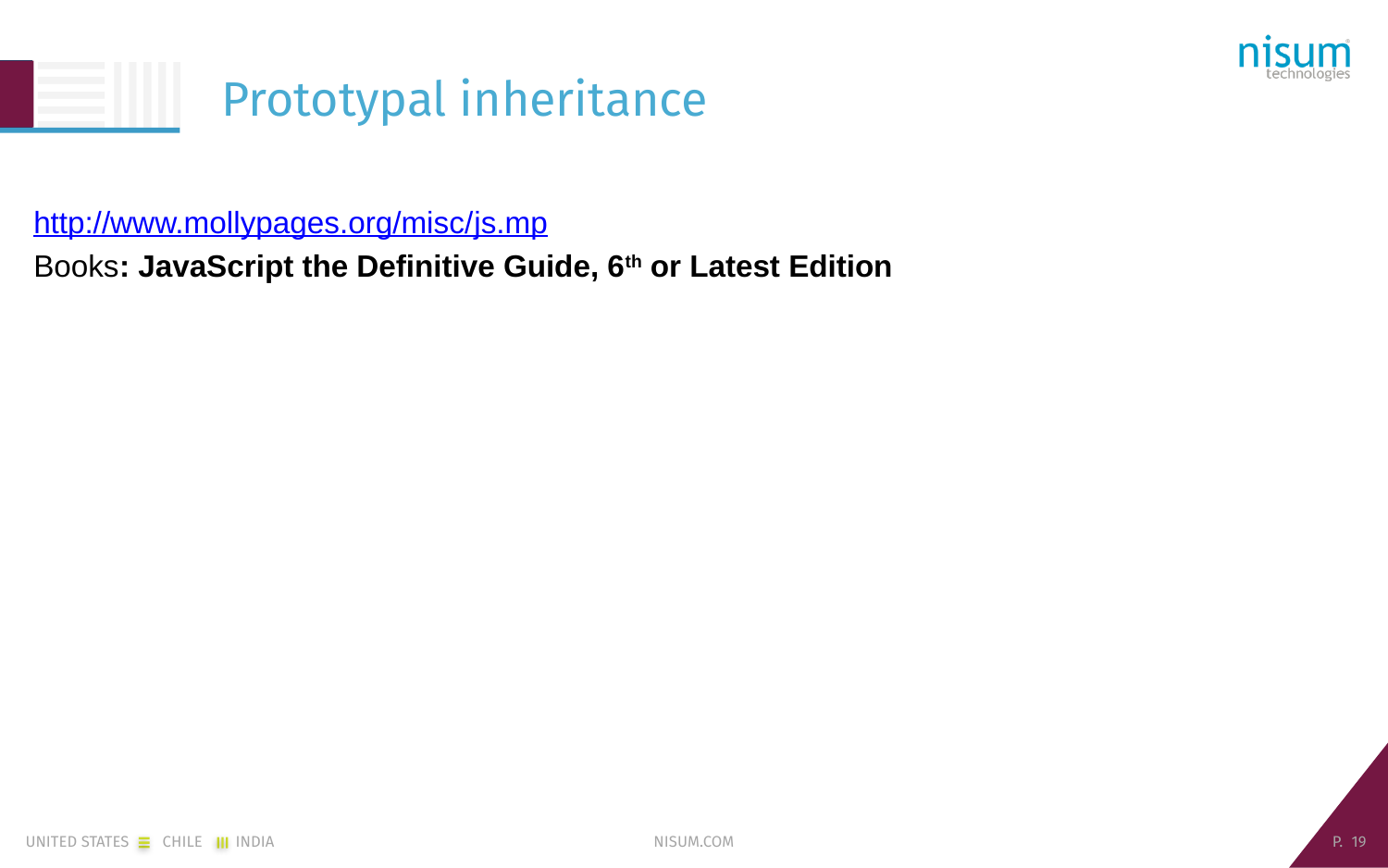

Prototypal inheritance

http://www.mollypages.org/misc/js.mp
Books: JavaScript the Definitive Guide, 6th or Latest Edition